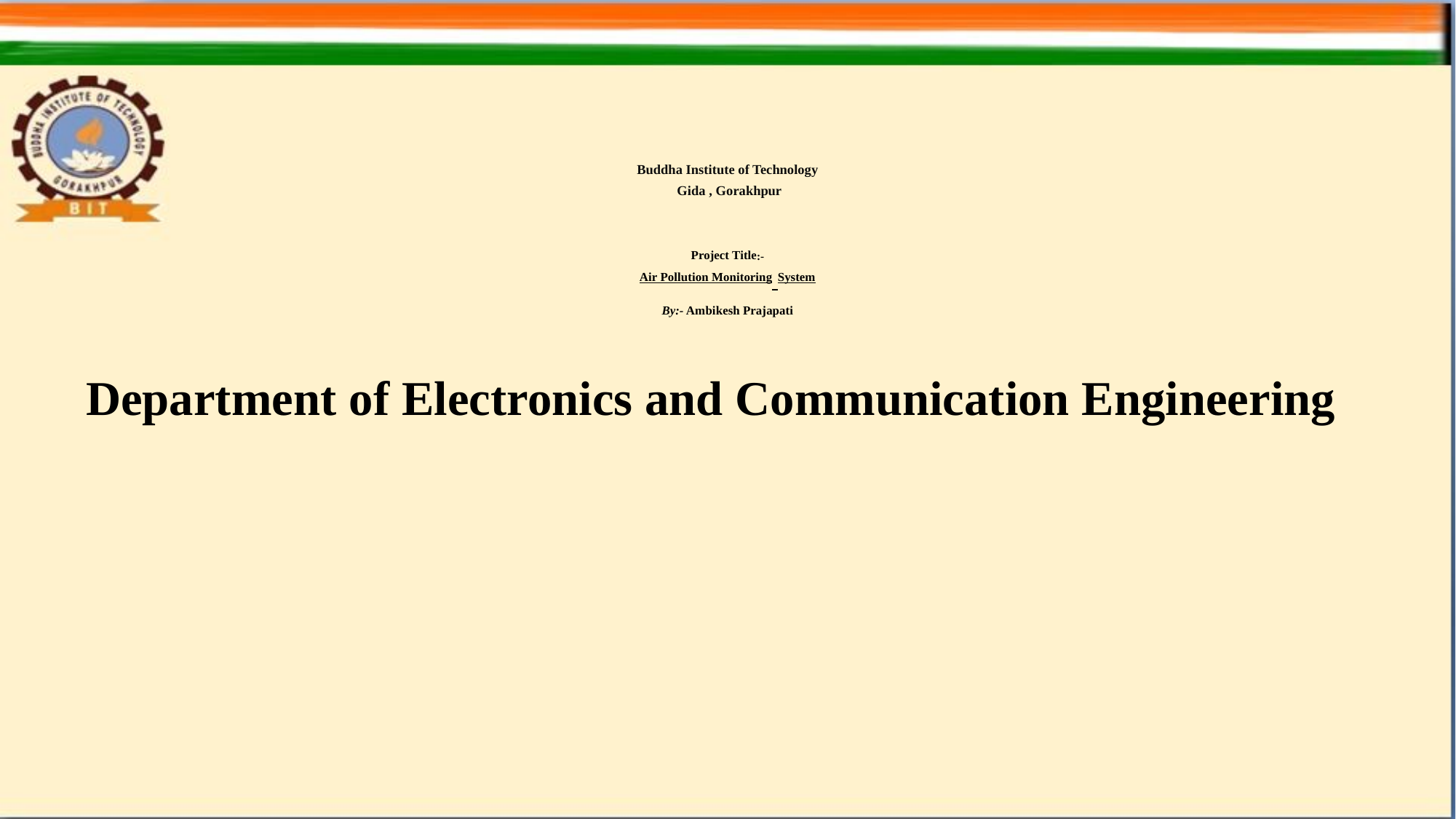

# Buddha Institute of Technology Gida , Gorakhpur Project Title:- Air Pollution Monitoring System By:- Ambikesh Prajapati
Department of Electronics and Communication Engineering